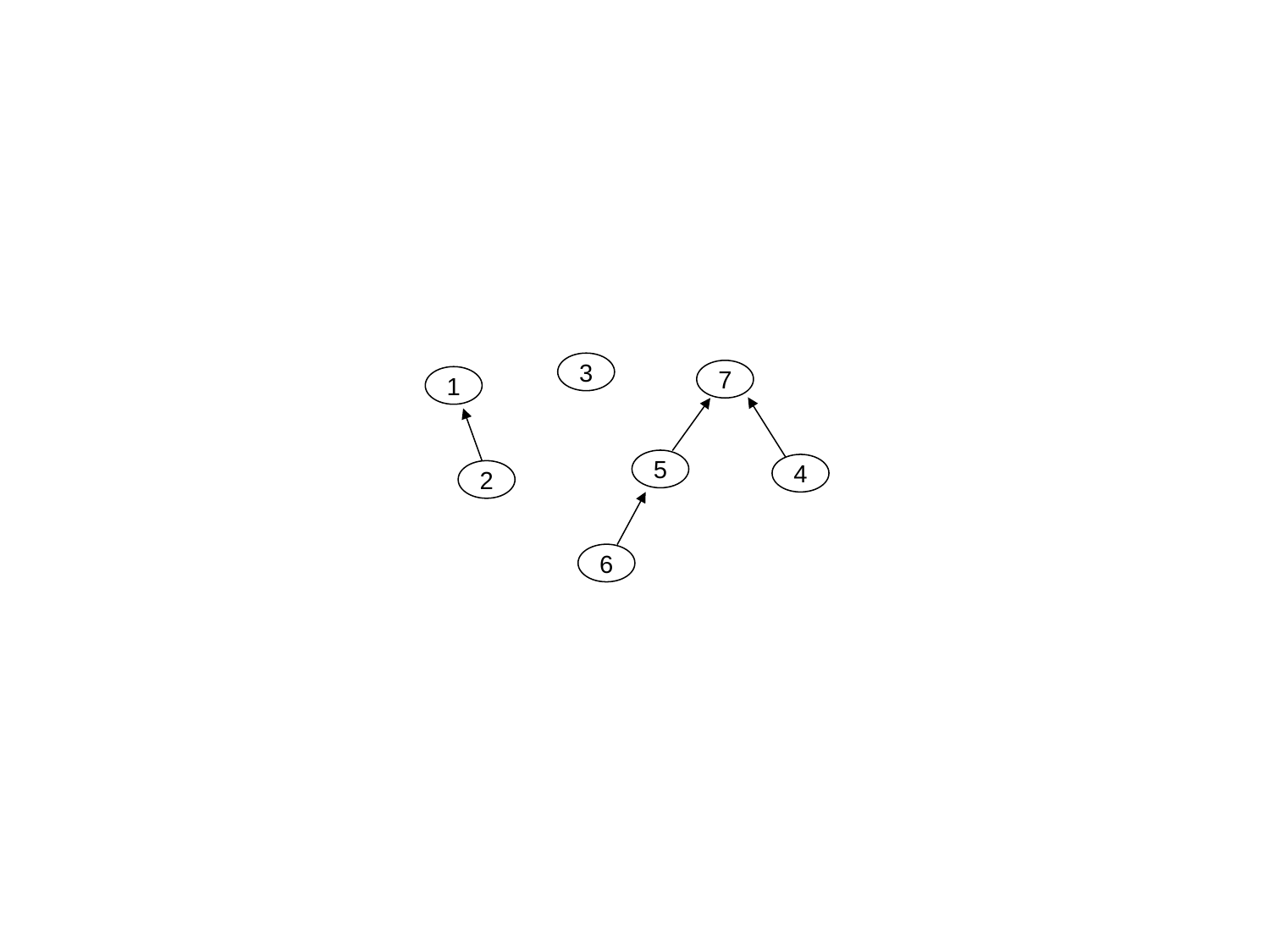

3
7
1

5
4
2

6